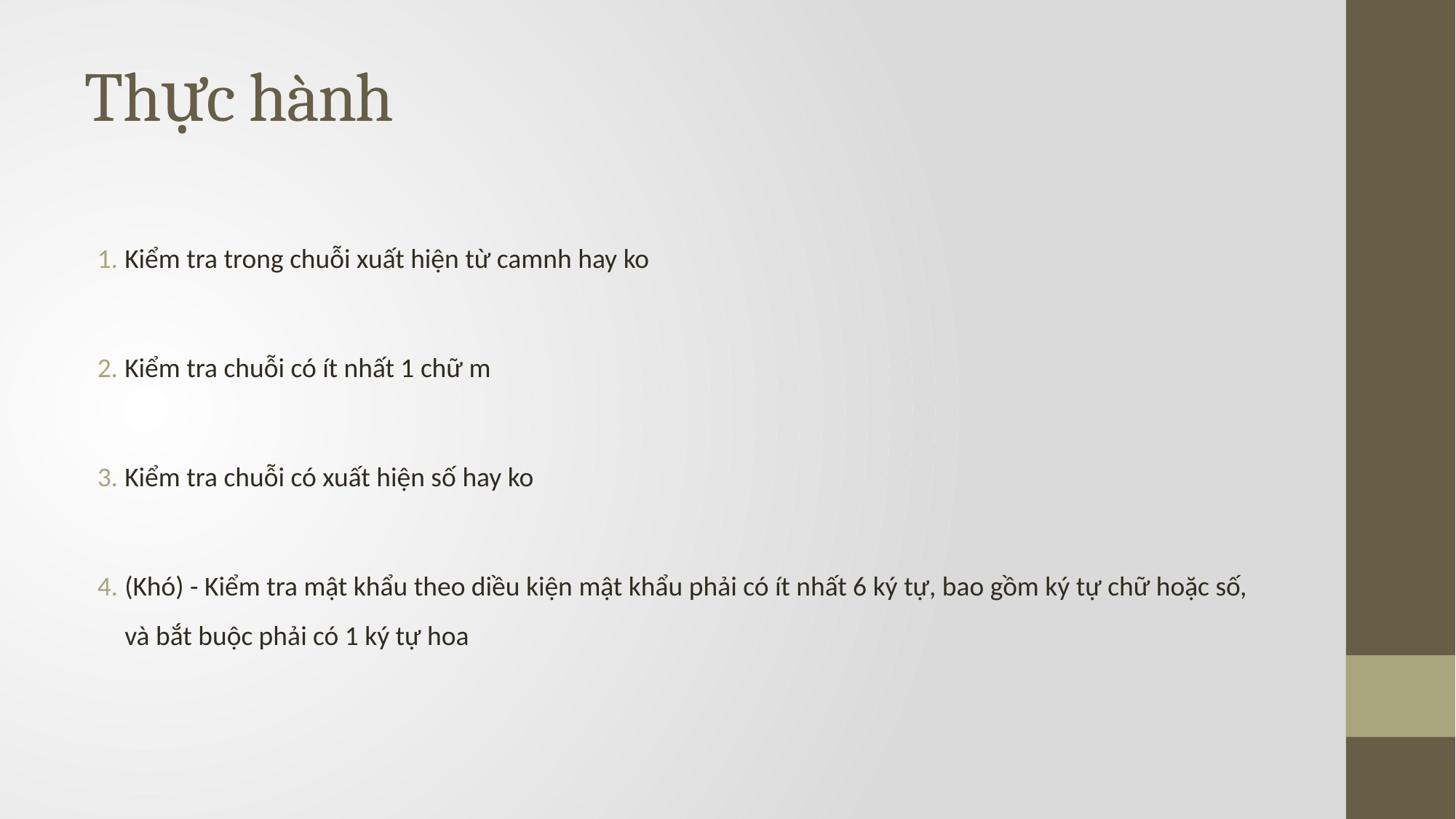

# Thực hành
Kiểm tra trong chuỗi xuất hiện từ camnh hay ko

Kiểm tra chuỗi có ít nhất 1 chữ m

Kiểm tra chuỗi có xuất hiện số hay ko

(Khó) - Kiểm tra mật khẩu theo diều kiện mật khẩu phải có ít nhất 6 ký tự, bao gồm ký tự chữ hoặc số, và bắt buộc phải có 1 ký tự hoa